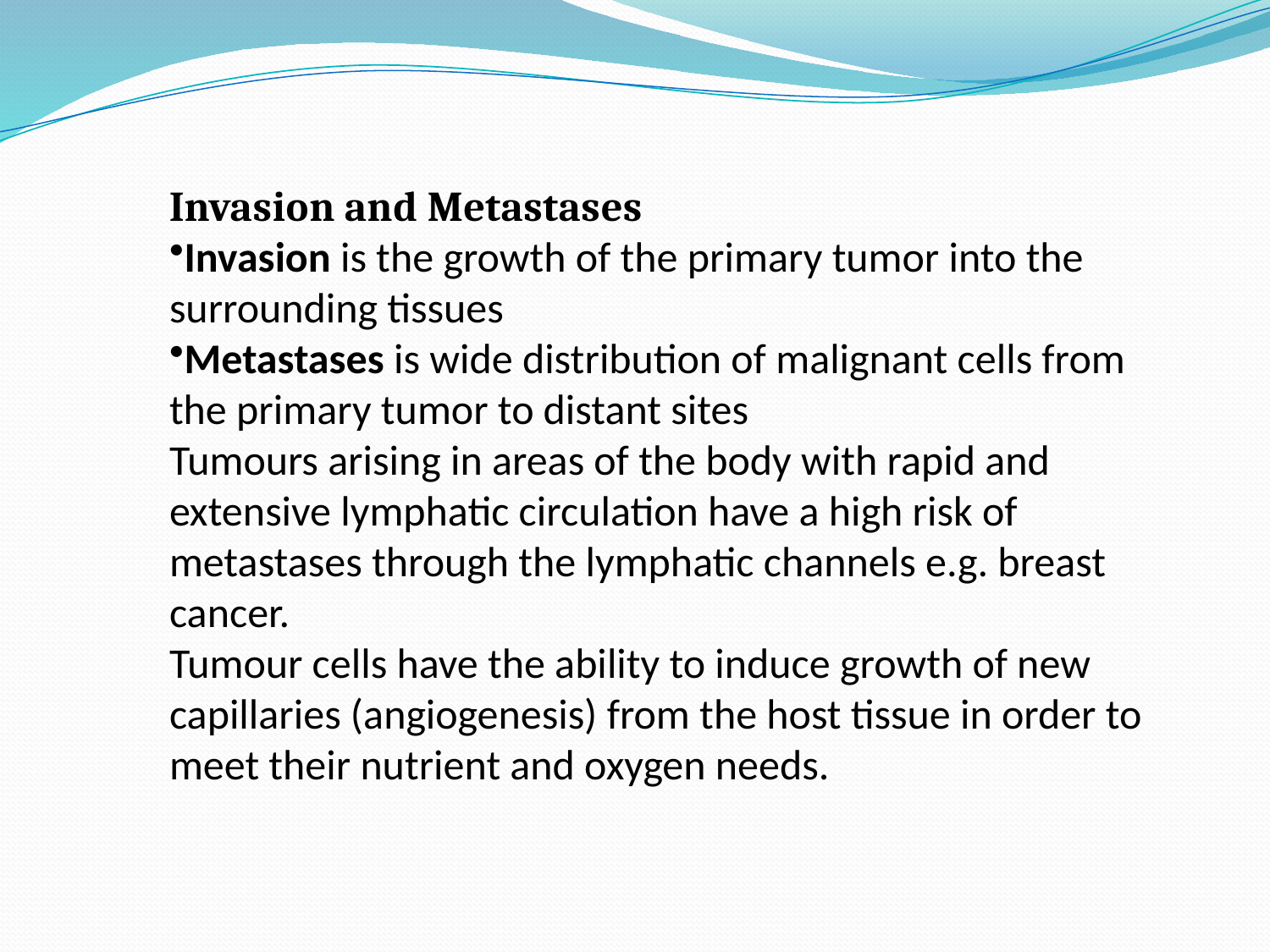

Invasion and Metastases
Invasion is the growth of the primary tumor into the surrounding tissues
Metastases is wide distribution of malignant cells from the primary tumor to distant sites
Tumours arising in areas of the body with rapid and extensive lymphatic circulation have a high risk of metastases through the lymphatic channels e.g. breast cancer.
Tumour cells have the ability to induce growth of new capillaries (angiogenesis) from the host tissue in order to meet their nutrient and oxygen needs.